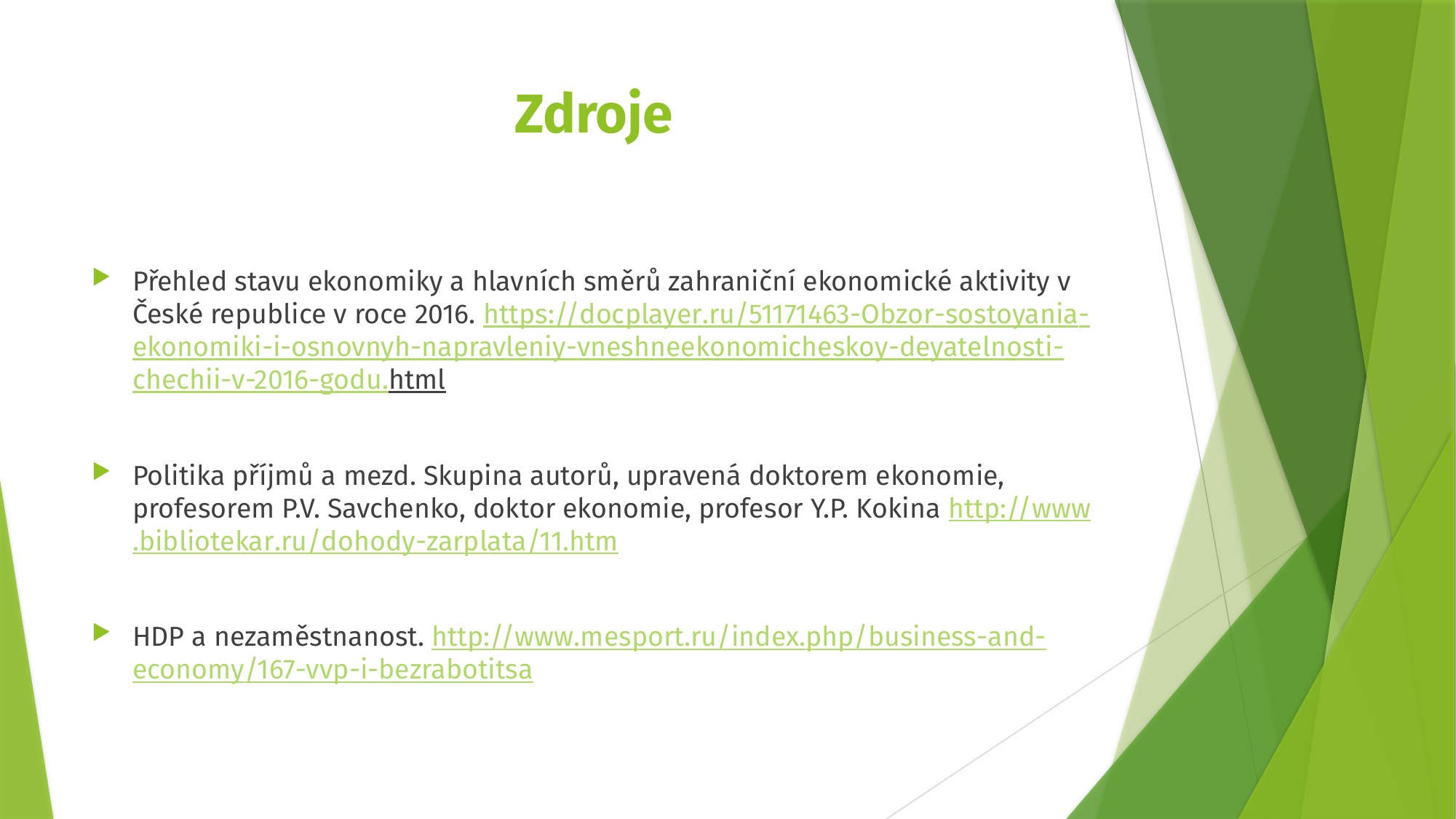

# Zdroje
Přehled stavu ekonomiky a hlavních směrů zahraniční ekonomické aktivity v České republice v roce 2016. https://docplayer.ru/51171463-Obzor-sostoyania-ekonomiki-i-osnovnyh-napravleniy-vneshneekonomicheskoy-deyatelnosti-chechii-v-2016-godu.html

Politika příjmů a mezd. Skupina autorů, upravená doktorem ekonomie, profesorem P.V. Savchenko, doktor ekonomie, profesor Y.P. Kokina http://www.bibliotekar.ru/dohody-zarplata/11.htm

HDP a nezaměstnanost. http://www.mesport.ru/index.php/business-and-economy/167-vvp-i-bezrabotitsa